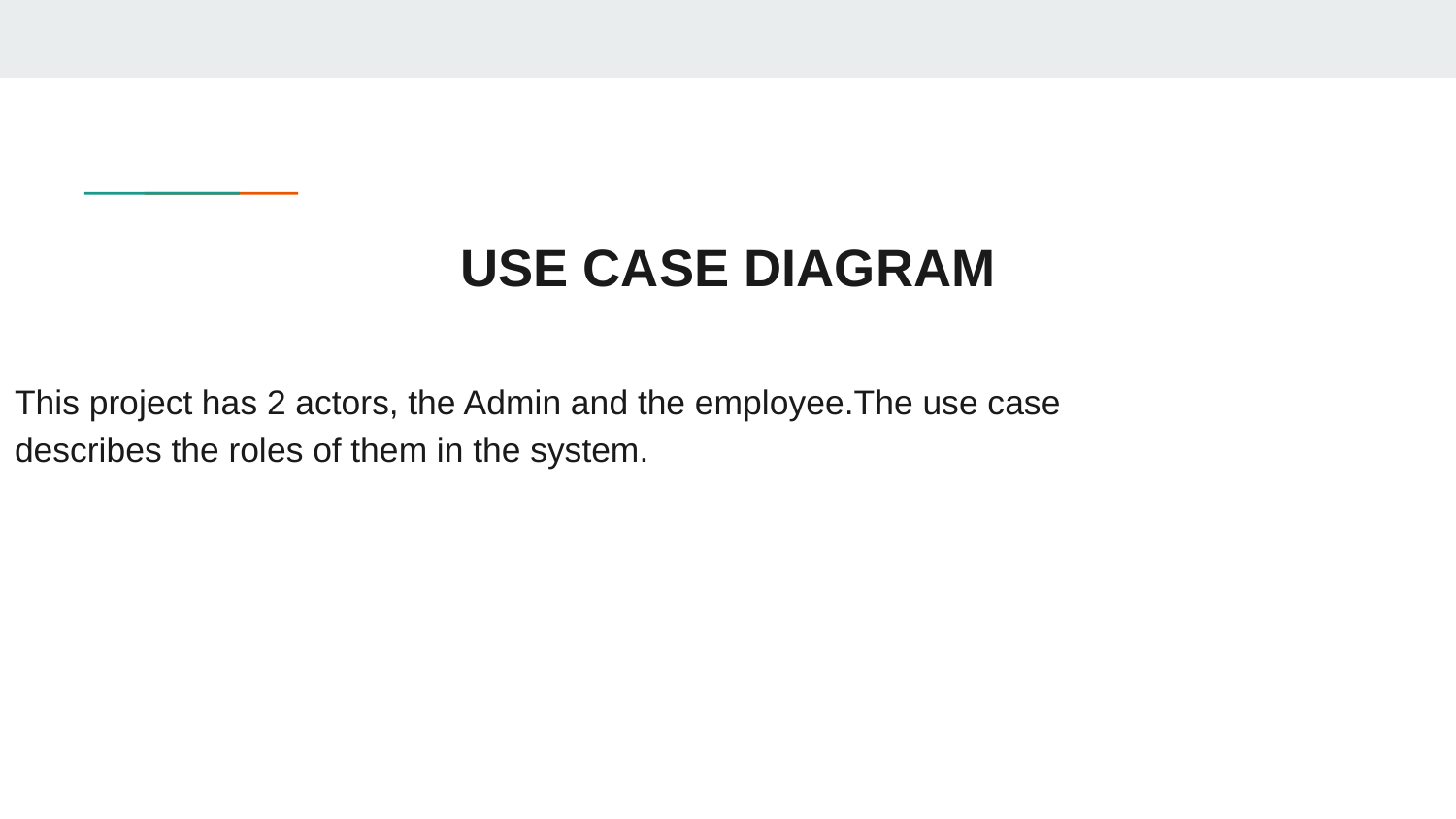

# USE CASE DIAGRAM

This project has 2 actors, the Admin and the employee.The use case describes the roles of them in the system.